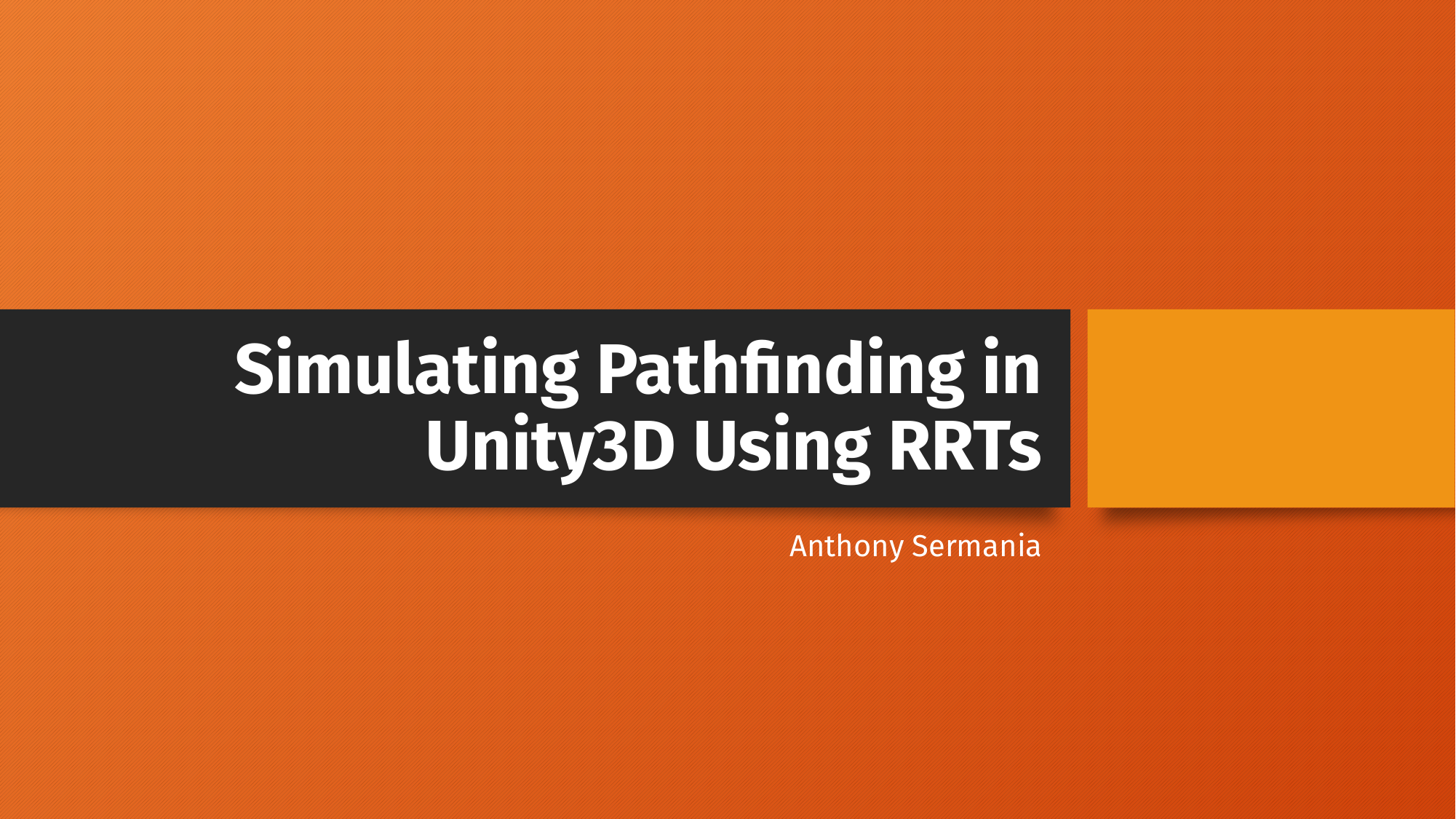

# Simulating Pathfinding in Unity3D Using RRTs
Anthony Sermania